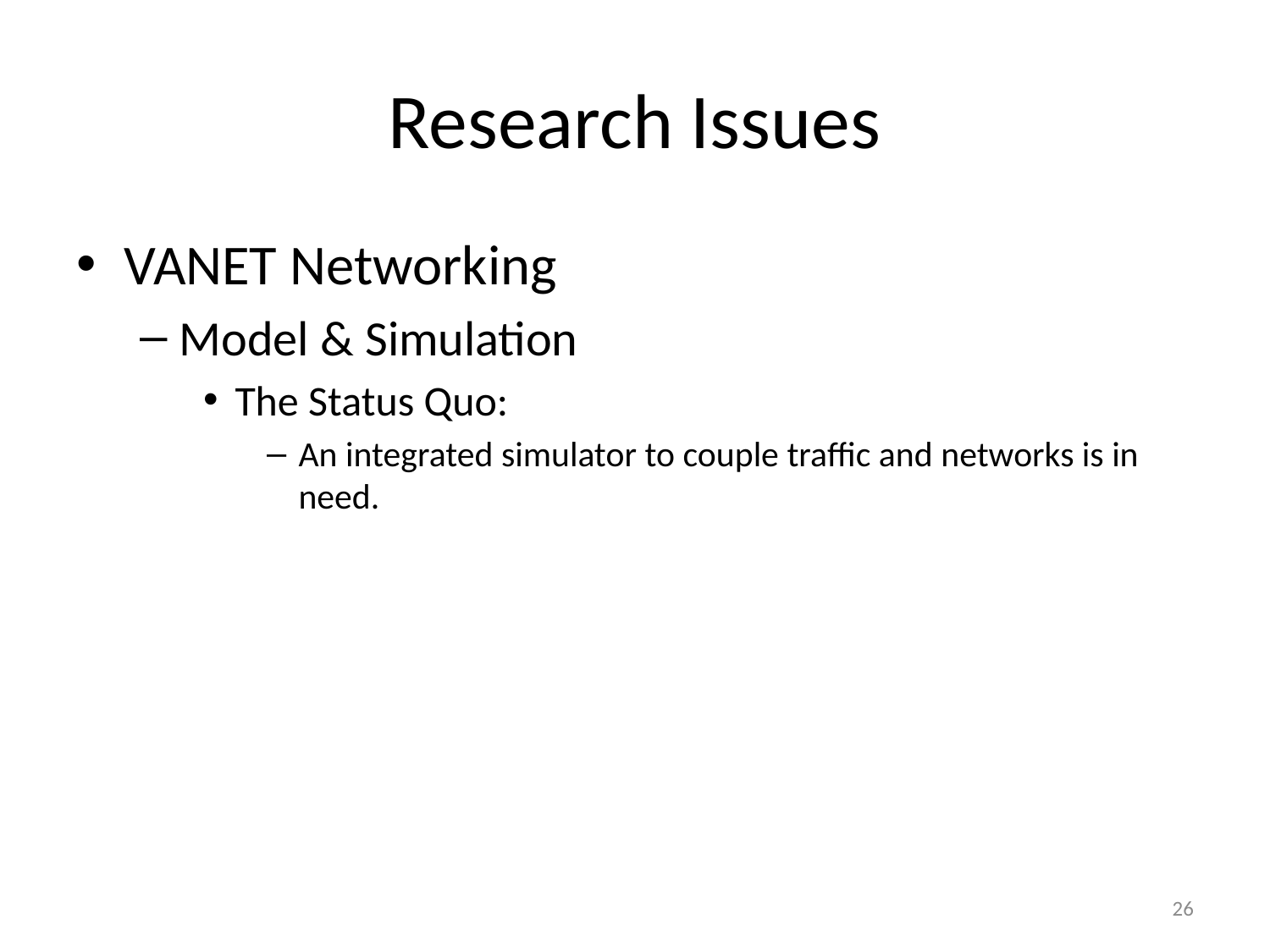

# Research Issues
VANET Networking
Model & Simulation
The Status Quo:
An integrated simulator to couple traffic and networks is in need.
26